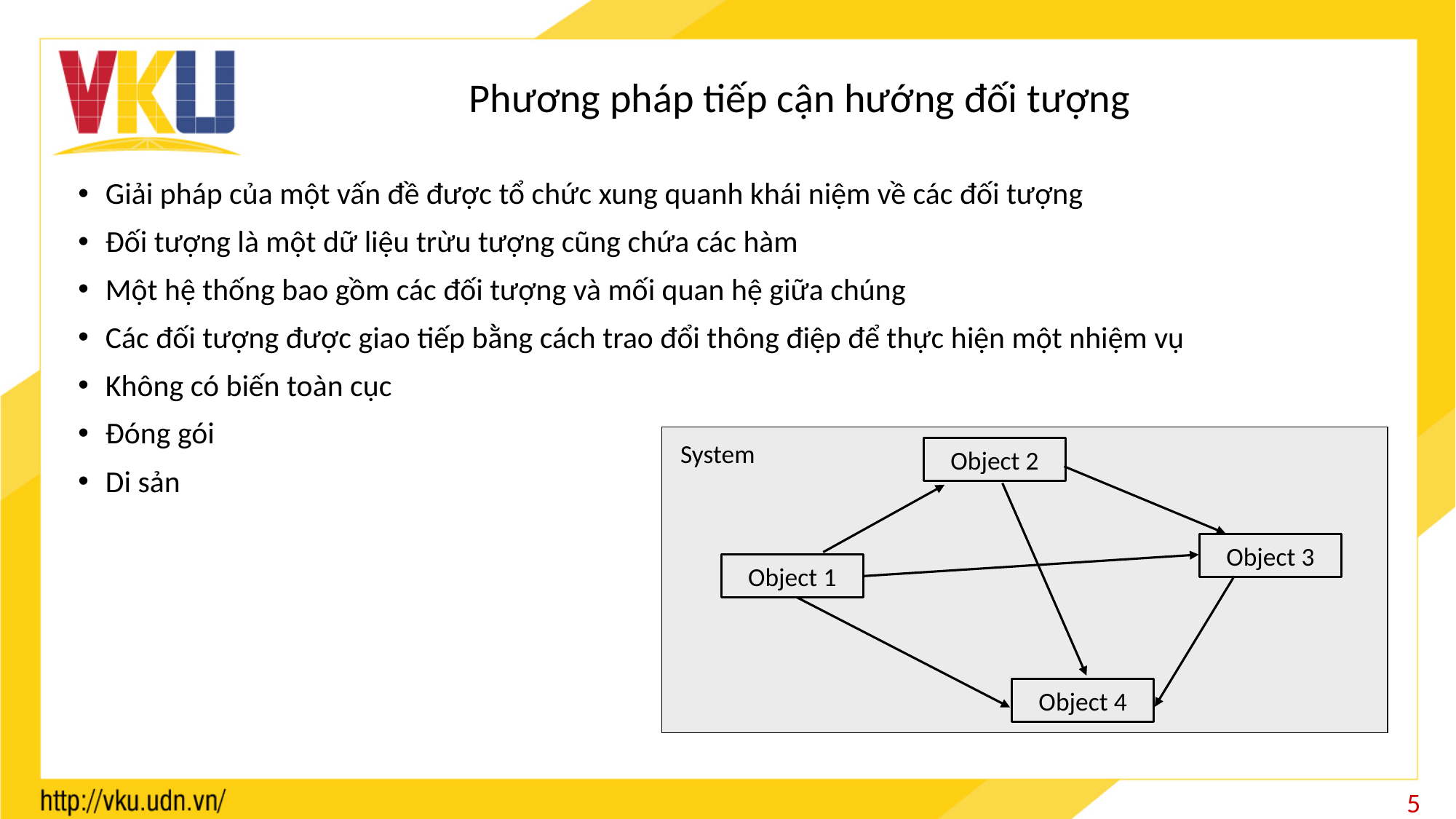

# Phương pháp tiếp cận hướng đối tượng
Giải pháp của một vấn đề được tổ chức xung quanh khái niệm về các đối tượng
Đối tượng là một dữ liệu trừu tượng cũng chứa các hàm
Một hệ thống bao gồm các đối tượng và mối quan hệ giữa chúng
Các đối tượng được giao tiếp bằng cách trao đổi thông điệp để thực hiện một nhiệm vụ
Không có biến toàn cục
Đóng gói
Di sản

System
Object 2

Object 3

Object 1

Object 4
5